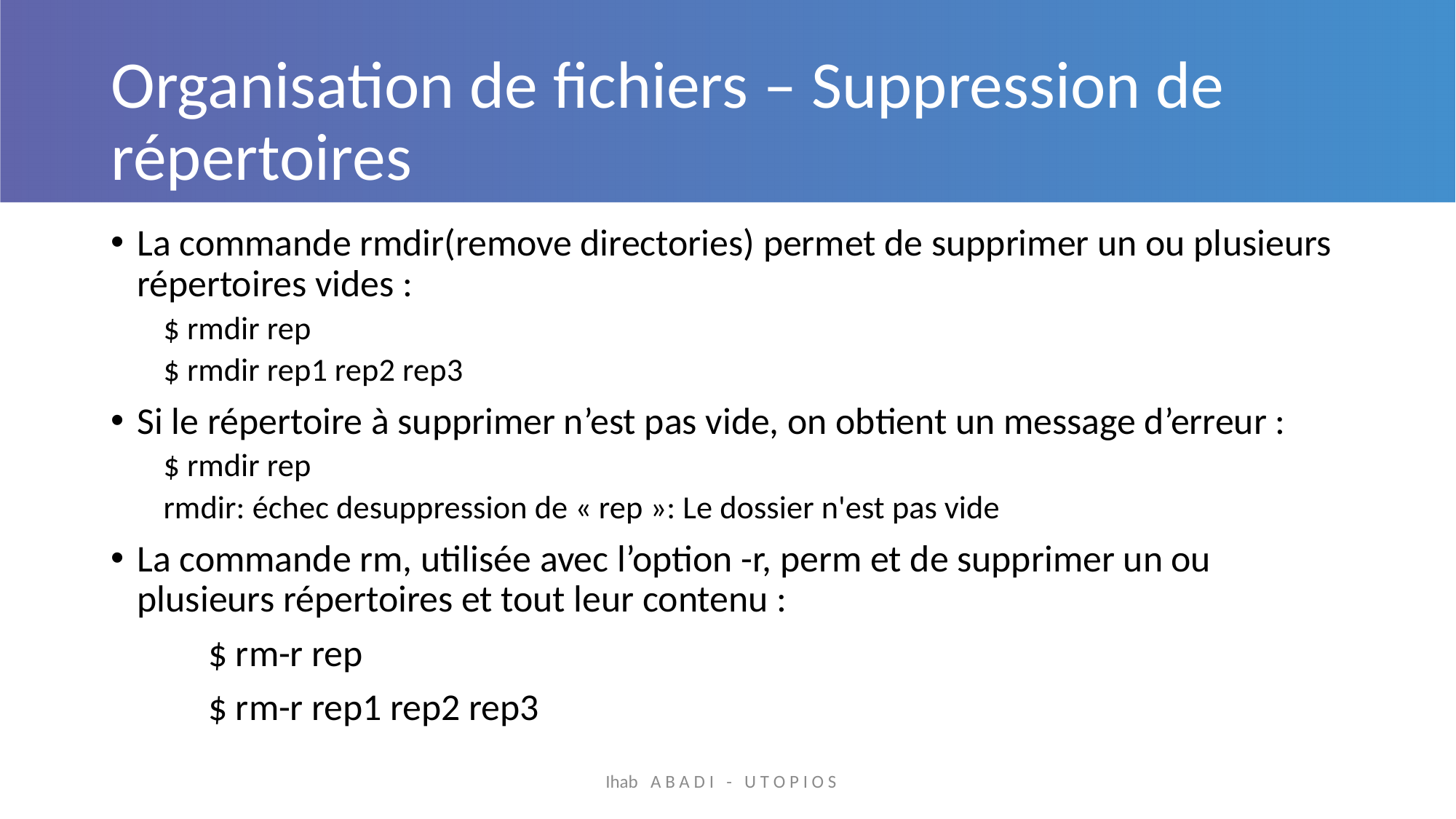

# Organisation de fichiers – Suppression de répertoires
La commande rmdir(remove directories) permet de supprimer un ou plusieurs répertoires vides :
$ rmdir rep
$ rmdir rep1 rep2 rep3
Si le répertoire à supprimer n’est pas vide, on obtient un message d’erreur :
$ rmdir rep
rmdir: échec desuppression de « rep »: Le dossier n'est pas vide
La commande rm, utilisée avec l’option -r, perm et de supprimer un ou plusieurs répertoires et tout leur contenu :
	$ rm-r rep
	$ rm-r rep1 rep2 rep3
Ihab   A B A D I   -   U T O P I O S